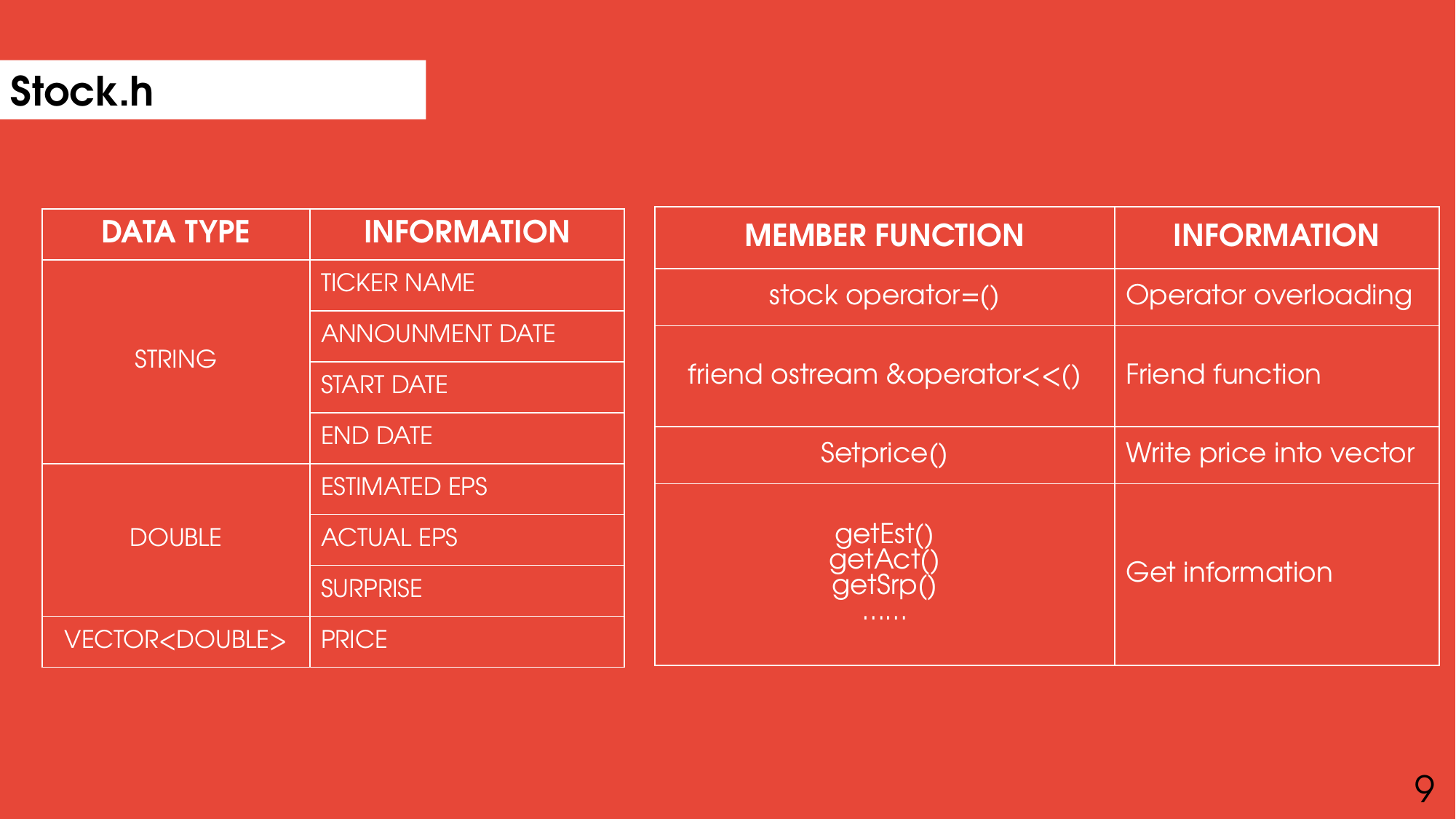

Stock.h
| MEMBER FUNCTION | INFORMATION |
| --- | --- |
| stock operator=() | Operator overloading |
| friend ostream &operator<<() | Friend function |
| Setprice() | Write price into vector |
| getEst() getAct() getSrp() …… | Get information |
| DATA TYPE | INFORMATION |
| --- | --- |
| STRING | TICKER NAME |
|  | ANNOUNMENT DATE |
|  | START DATE |
|  | END DATE |
| DOUBLE | ESTIMATED EPS |
|  | ACTUAL EPS |
|  | SURPRISE |
| VECTOR<DOUBLE> | PRICE |
9